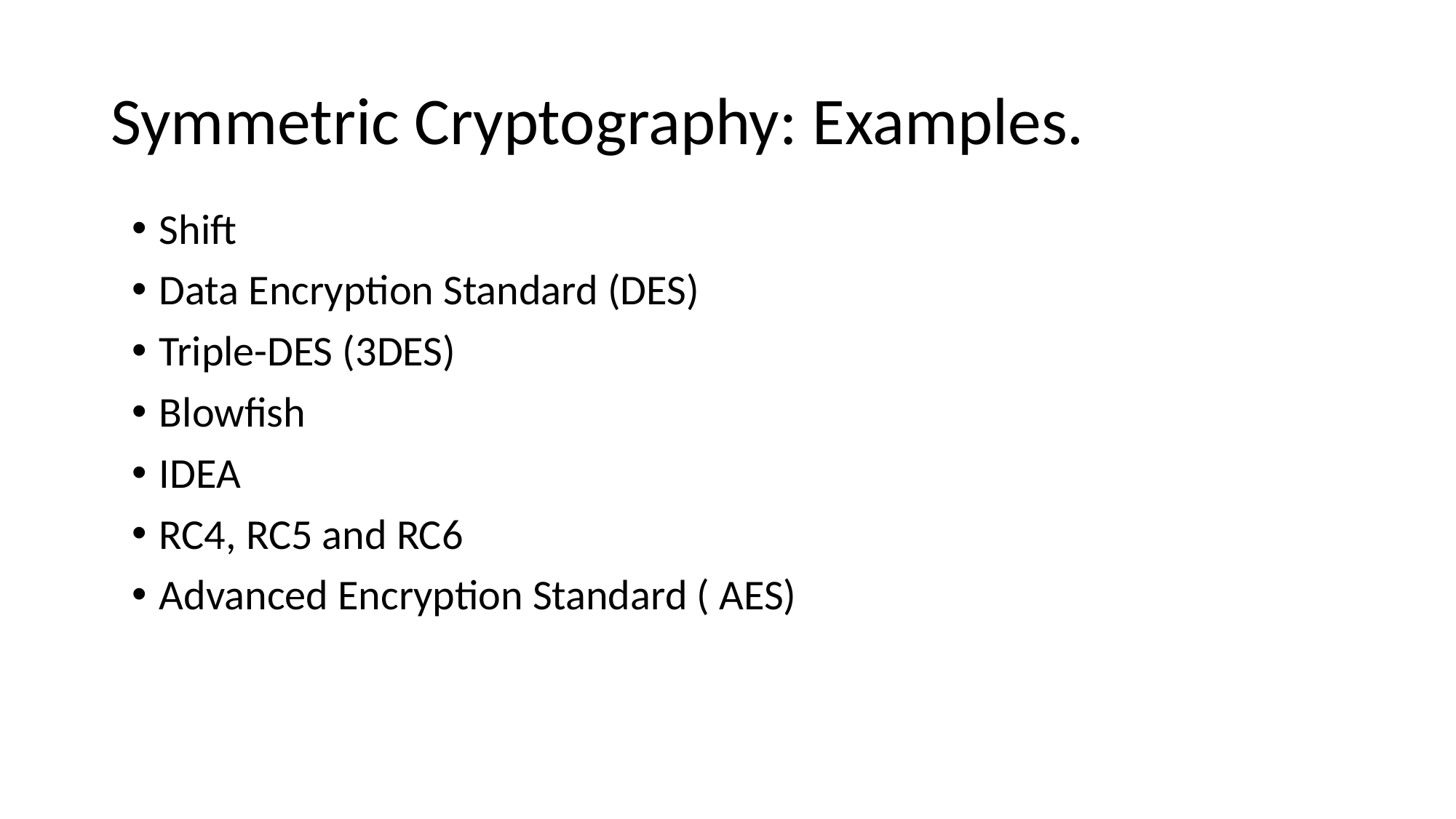

# Symmetric Cryptography: Examples.
Shift
Data Encryption Standard (DES)
Triple-DES (3DES)
Blowfish
IDEA
RC4, RC5 and RC6
Advanced Encryption Standard ( AES)